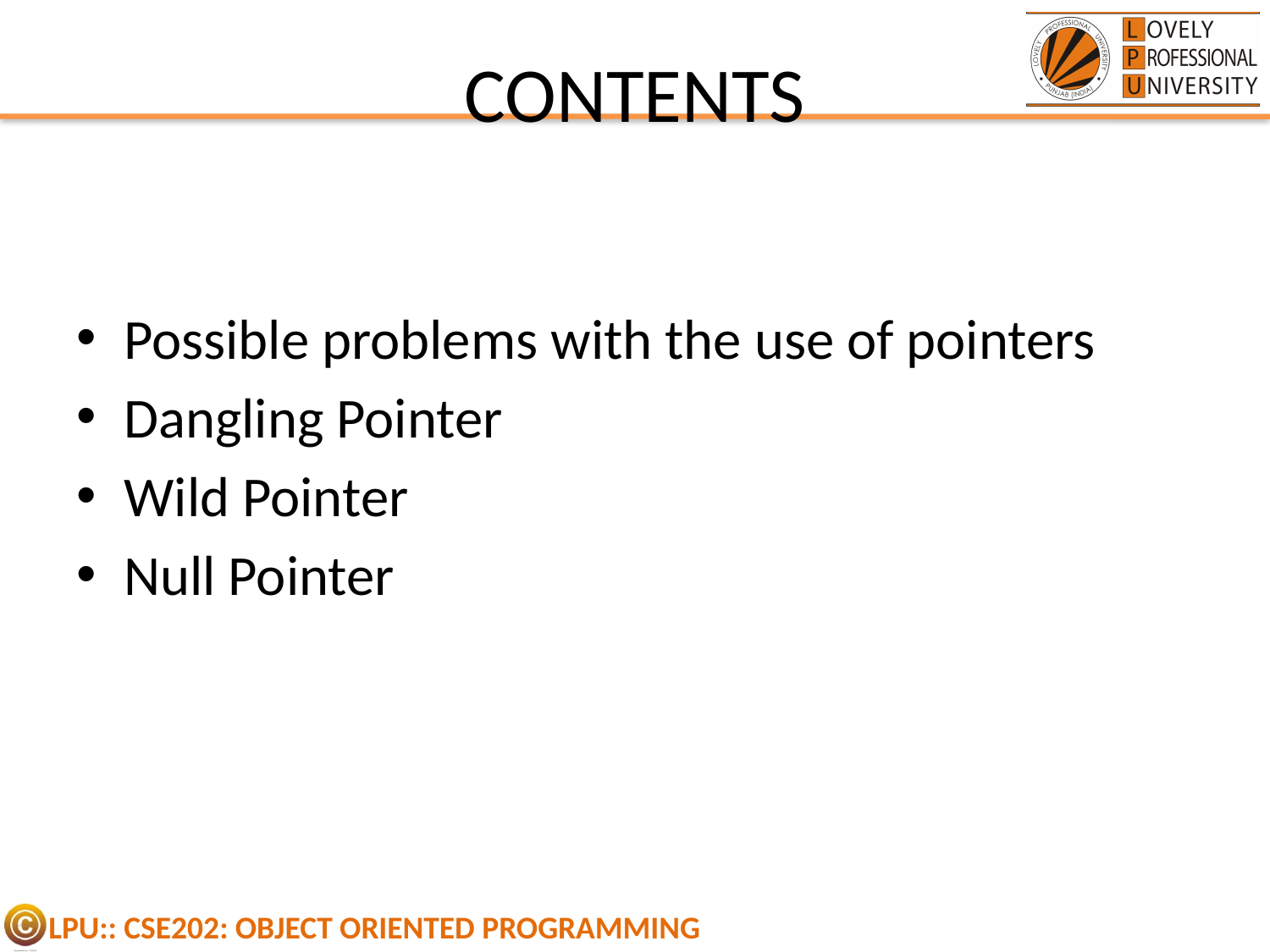

# CONTENTS
Possible problems with the use of pointers
Dangling Pointer
Wild Pointer
Null Pointer